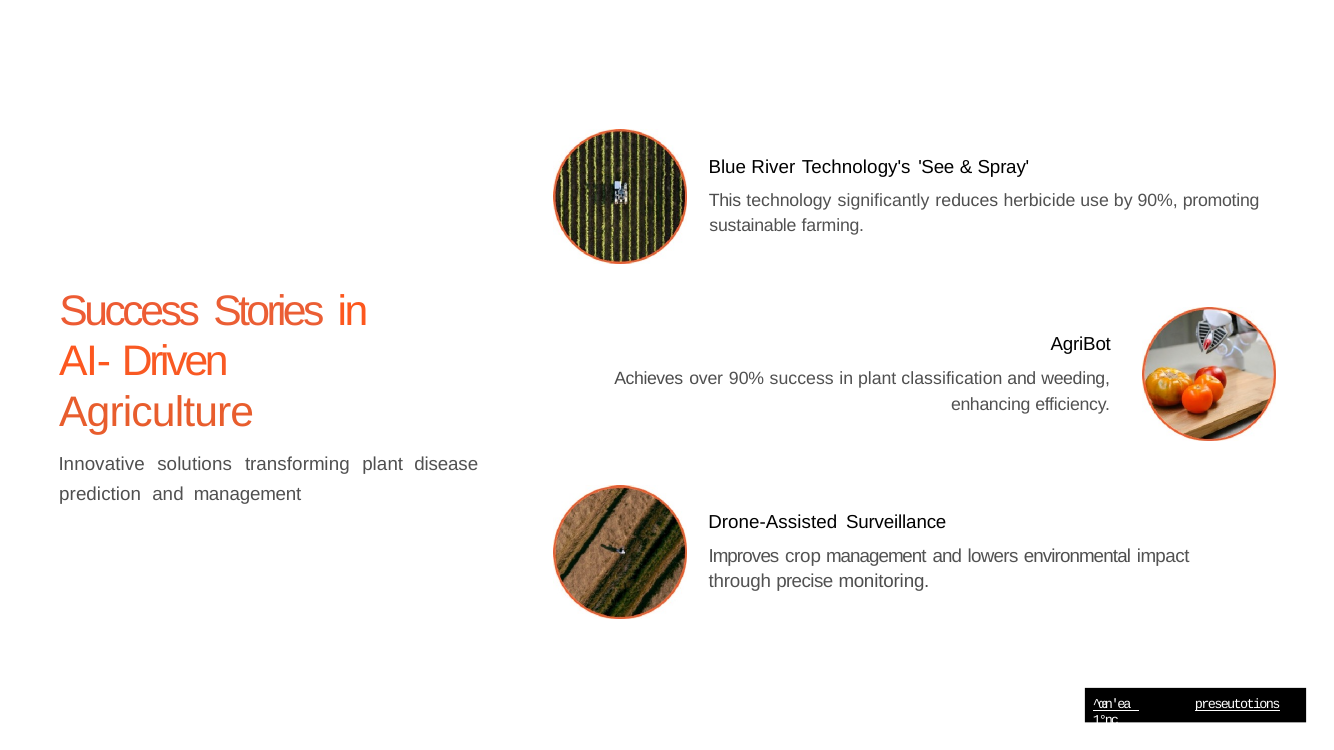

Blue River Technology's 'See & Spray'
This technology significantly reduces herbicide use by 90%, promoting sustainable farming.
Success Stories in AI- Driven Agriculture
Innovative solutions transforming plant disease prediction and management
AgriBot
Achieves over 90% success in plant classification and weeding,
enhancing efficiency.
Drone-Assisted Surveillance
Improves crop management and lowers environmental impact through precise monitoring.
^œn'ea 1°nç
preseutotions